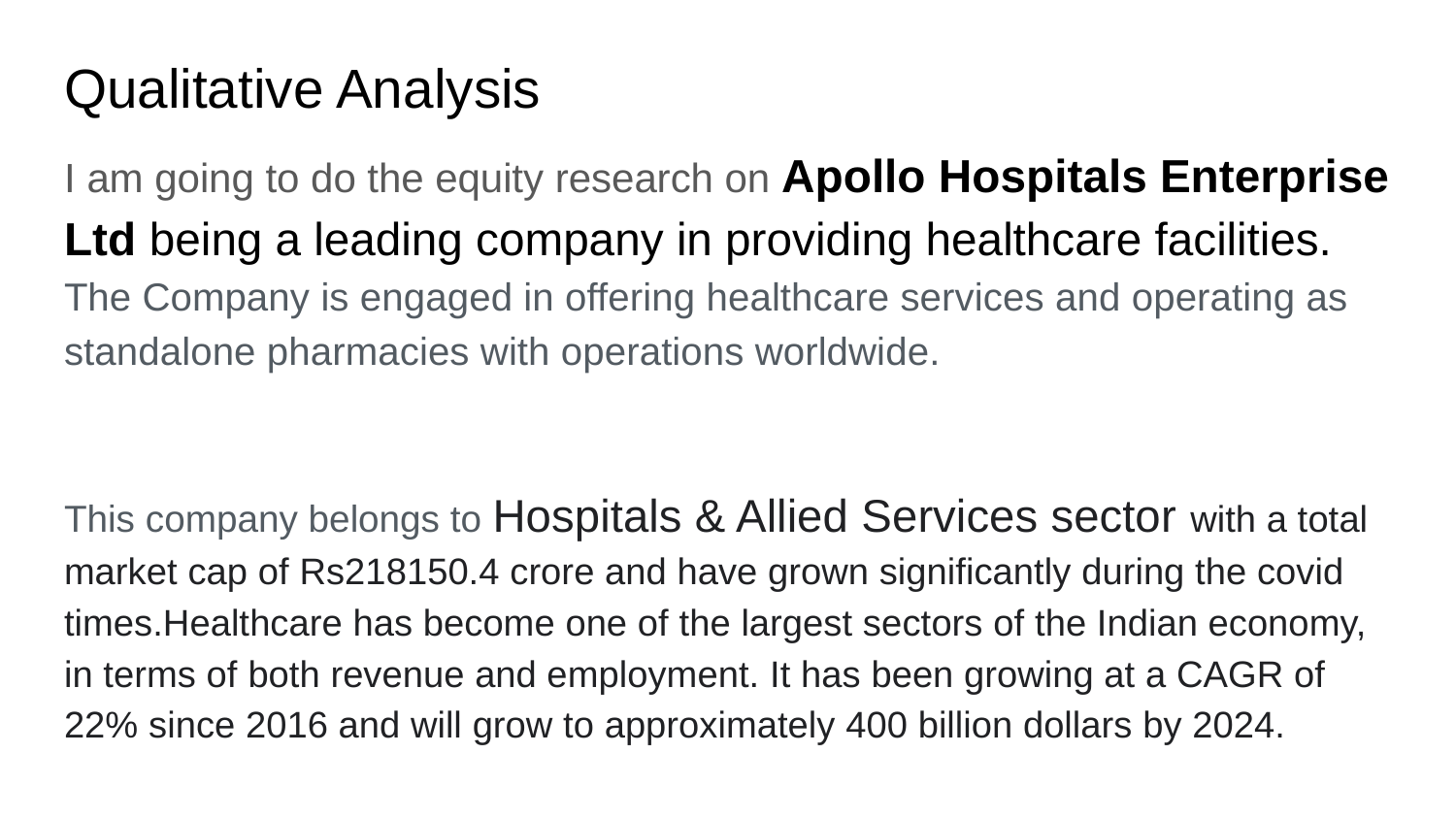

# Qualitative Analysis
I am going to do the equity research on Apollo Hospitals Enterprise Ltd being a leading company in providing healthcare facilities. The Company is engaged in offering healthcare services and operating as standalone pharmacies with operations worldwide.

This company belongs to Hospitals & Allied Services sector with a total market cap of Rs218150.4 crore and have grown significantly during the covid times.Healthcare has become one of the largest sectors of the Indian economy, in terms of both revenue and employment. It has been growing at a CAGR of 22% since 2016 and will grow to approximately 400 billion dollars by 2024.